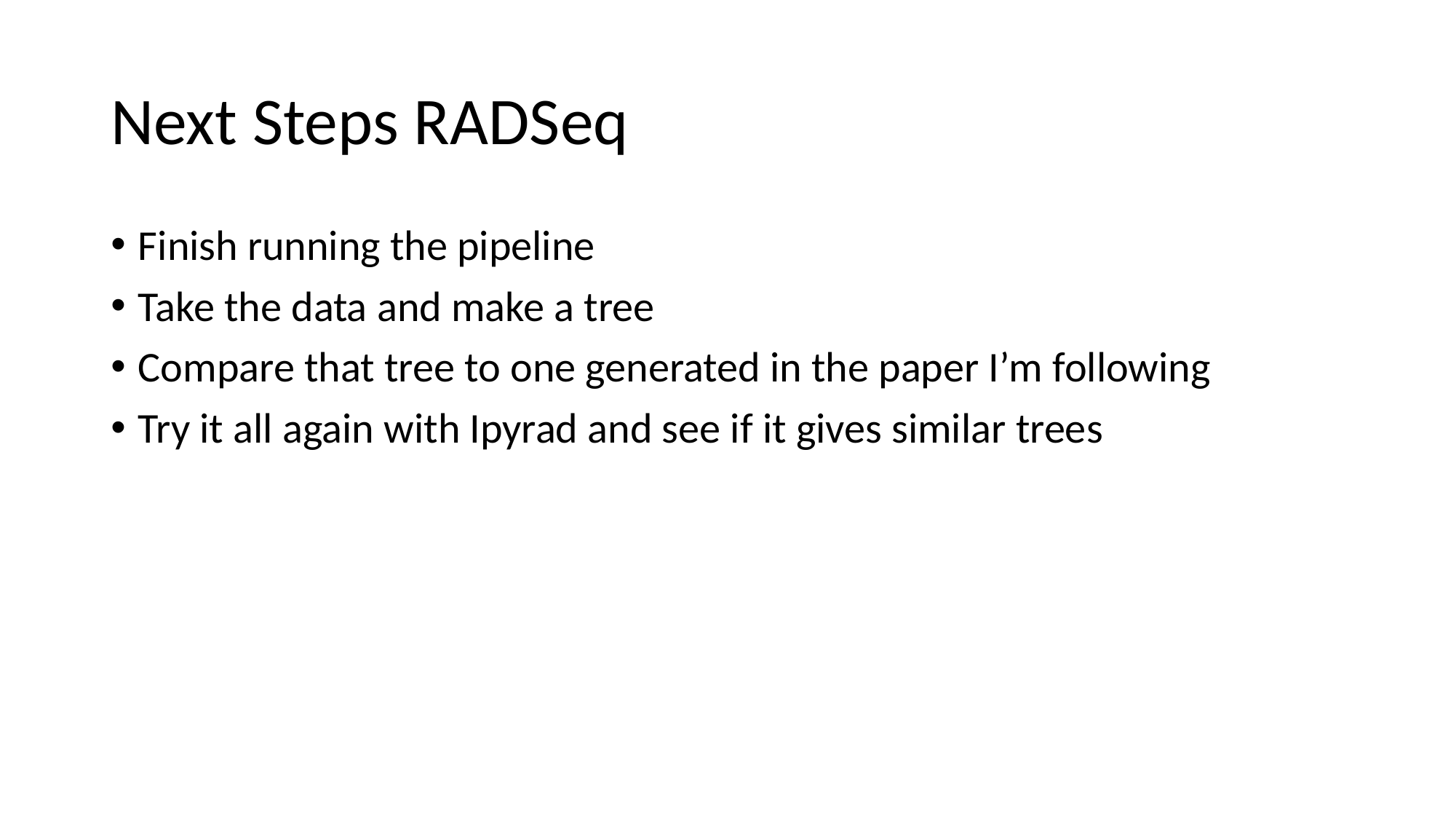

# Next Steps RADSeq
Finish running the pipeline
Take the data and make a tree
Compare that tree to one generated in the paper I’m following
Try it all again with Ipyrad and see if it gives similar trees